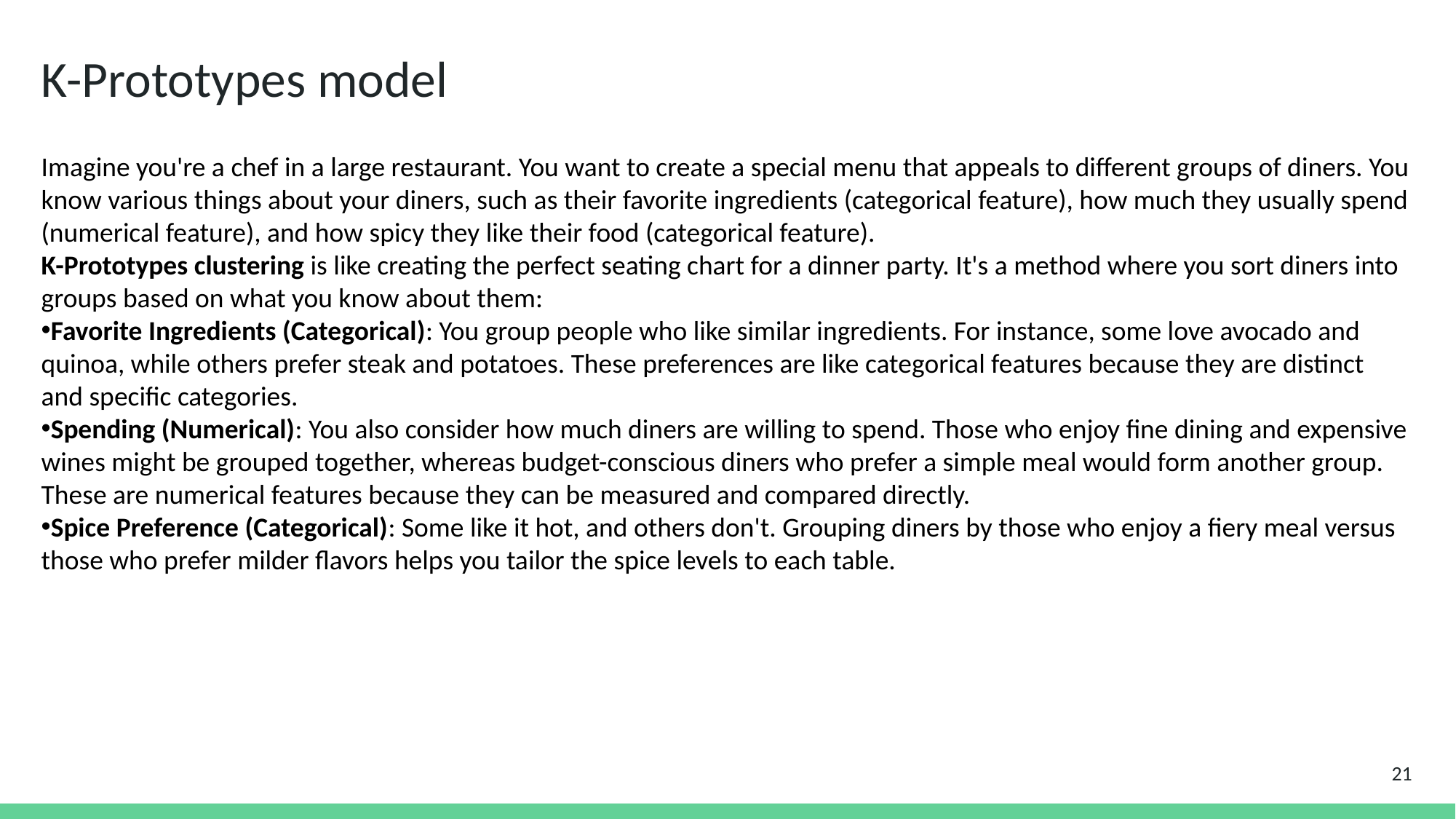

# K-Prototypes model
Imagine you're a chef in a large restaurant. You want to create a special menu that appeals to different groups of diners. You know various things about your diners, such as their favorite ingredients (categorical feature), how much they usually spend (numerical feature), and how spicy they like their food (categorical feature).
K-Prototypes clustering is like creating the perfect seating chart for a dinner party. It's a method where you sort diners into groups based on what you know about them:
Favorite Ingredients (Categorical): You group people who like similar ingredients. For instance, some love avocado and quinoa, while others prefer steak and potatoes. These preferences are like categorical features because they are distinct and specific categories.
Spending (Numerical): You also consider how much diners are willing to spend. Those who enjoy fine dining and expensive wines might be grouped together, whereas budget-conscious diners who prefer a simple meal would form another group. These are numerical features because they can be measured and compared directly.
Spice Preference (Categorical): Some like it hot, and others don't. Grouping diners by those who enjoy a fiery meal versus those who prefer milder flavors helps you tailor the spice levels to each table.

21